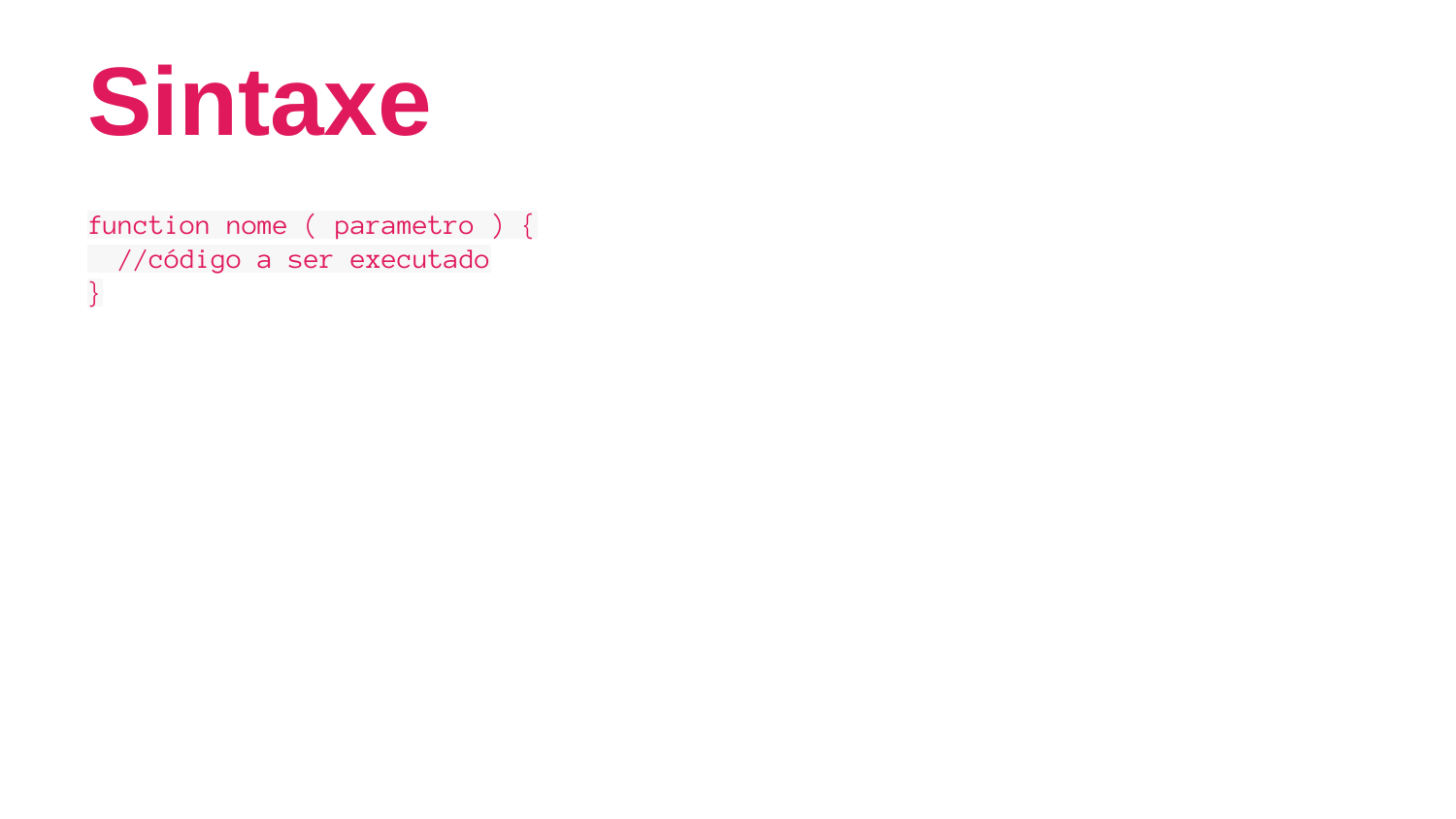

# Sintaxe
function nome ( parametro ) {
  //código a ser executado
}